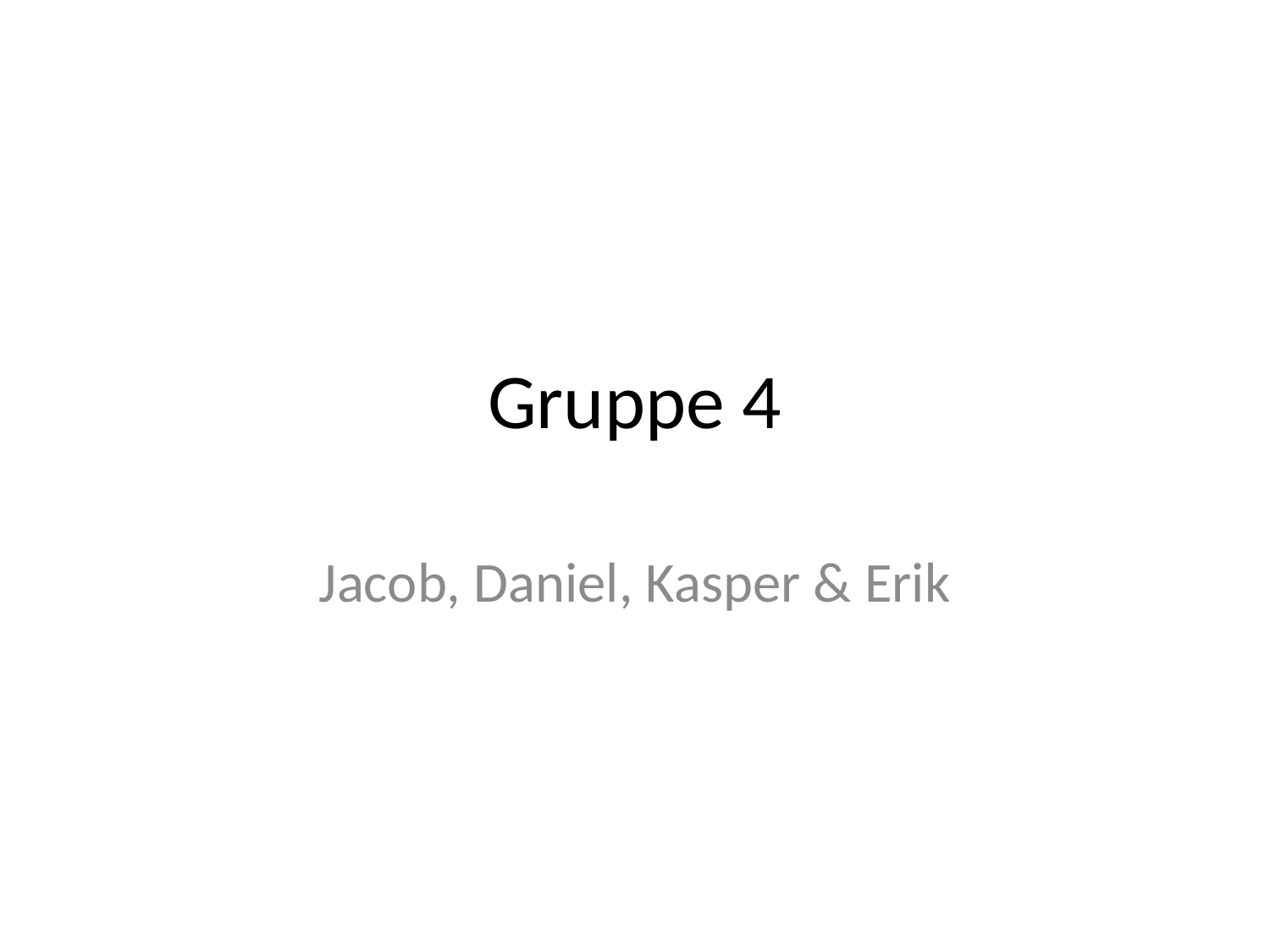

# Gruppe 4
Jacob, Daniel, Kasper & Erik